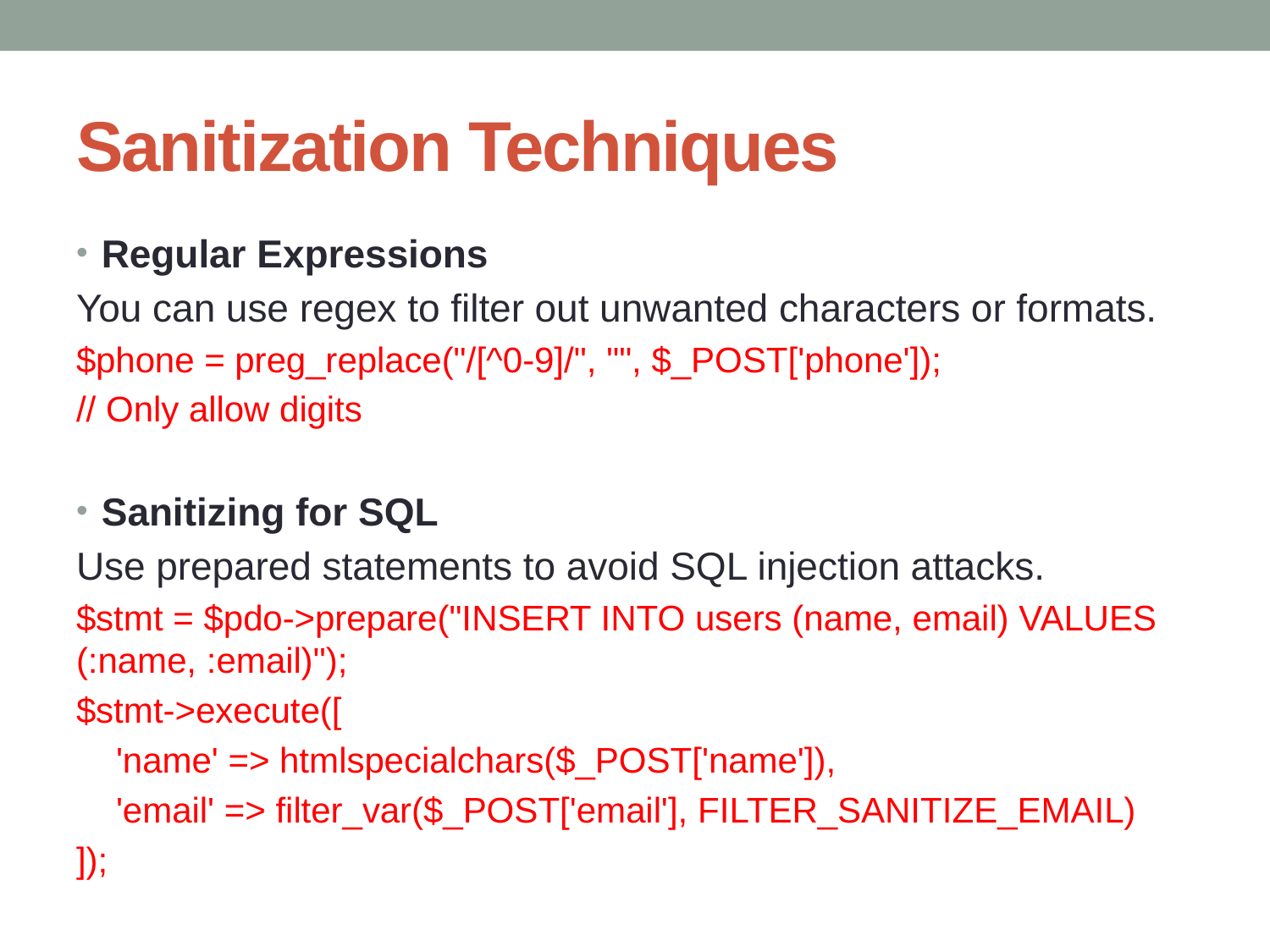

# Sanitization Techniques
Regular Expressions
You can use regex to filter out unwanted characters or formats.
$phone = preg_replace("/[^0-9]/", "", $_POST['phone']);
// Only allow digits

Sanitizing for SQL
Use prepared statements to avoid SQL injection attacks.
$stmt = $pdo->prepare("INSERT INTO users (name, email) VALUES (:name, :email)");
$stmt->execute([
    'name' => htmlspecialchars($_POST['name']),
    'email' => filter_var($_POST['email'], FILTER_SANITIZE_EMAIL)
]);